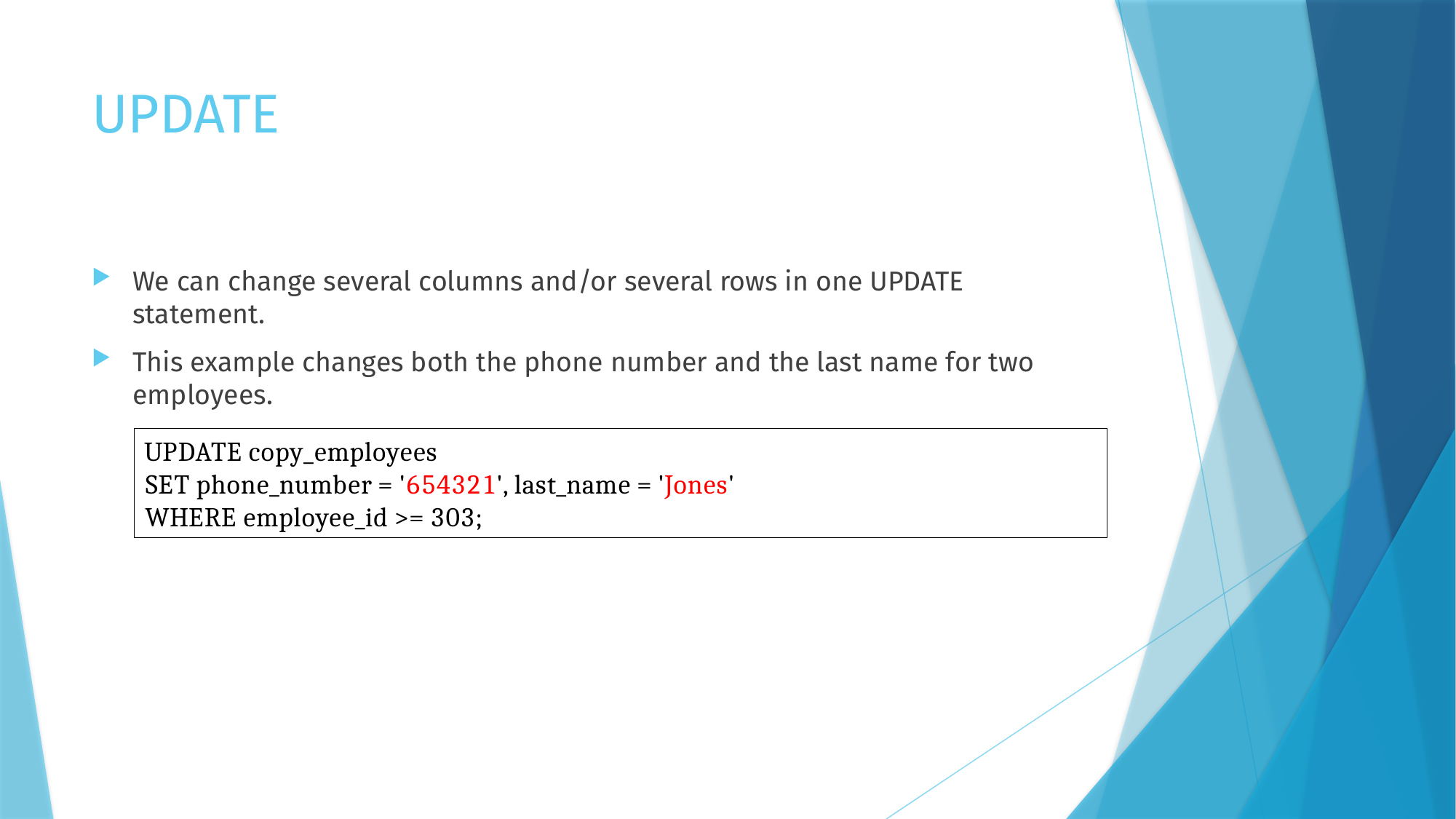

# UPDATE
We can change several columns and/or several rows in one UPDATE statement.
This example changes both the phone number and the last name for two employees.
UPDATE copy_employees
SET phone_number = '654321', last_name = 'Jones'
WHERE employee_id >= 303;